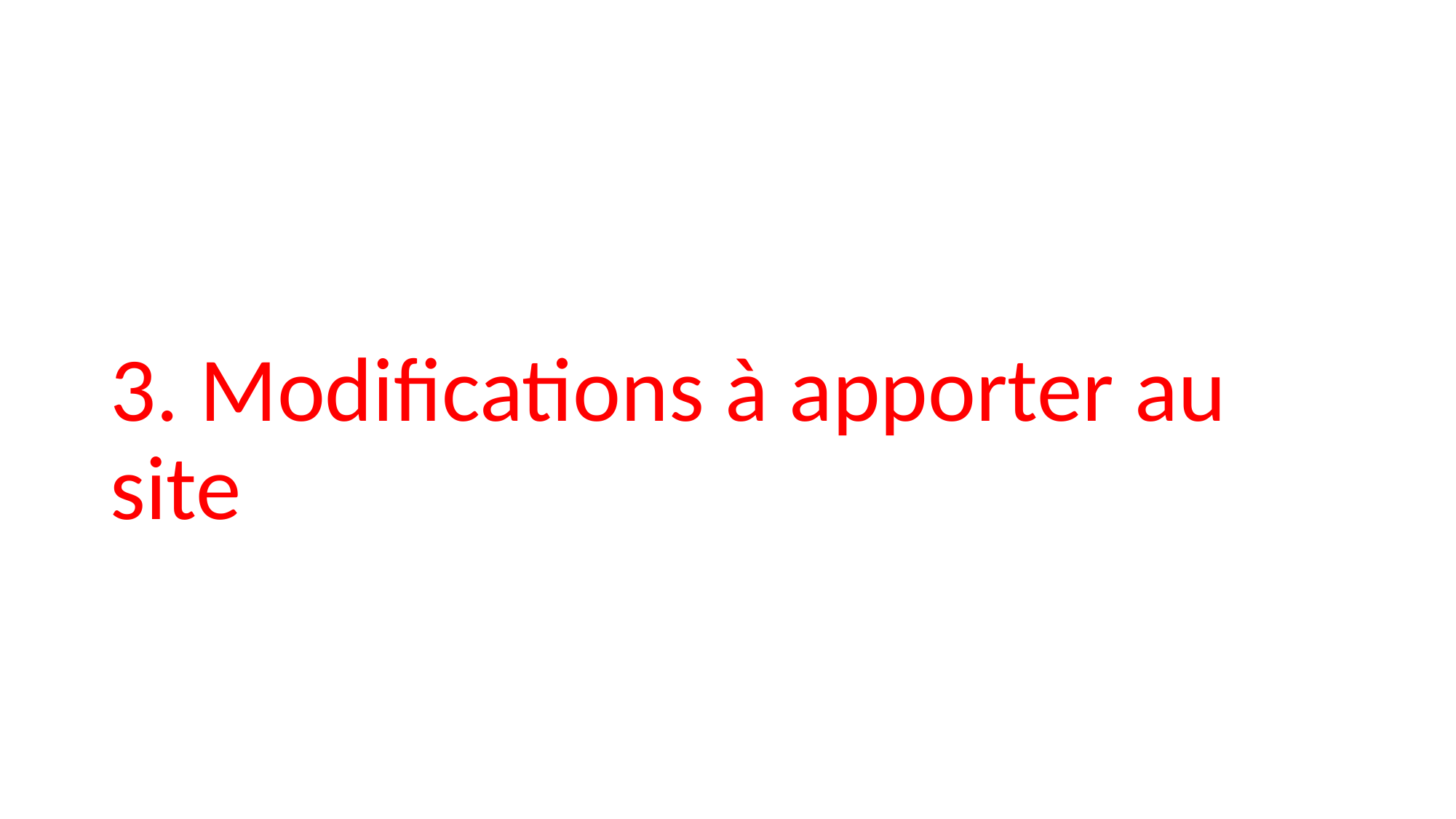

# 3. Modifications à apporter au site